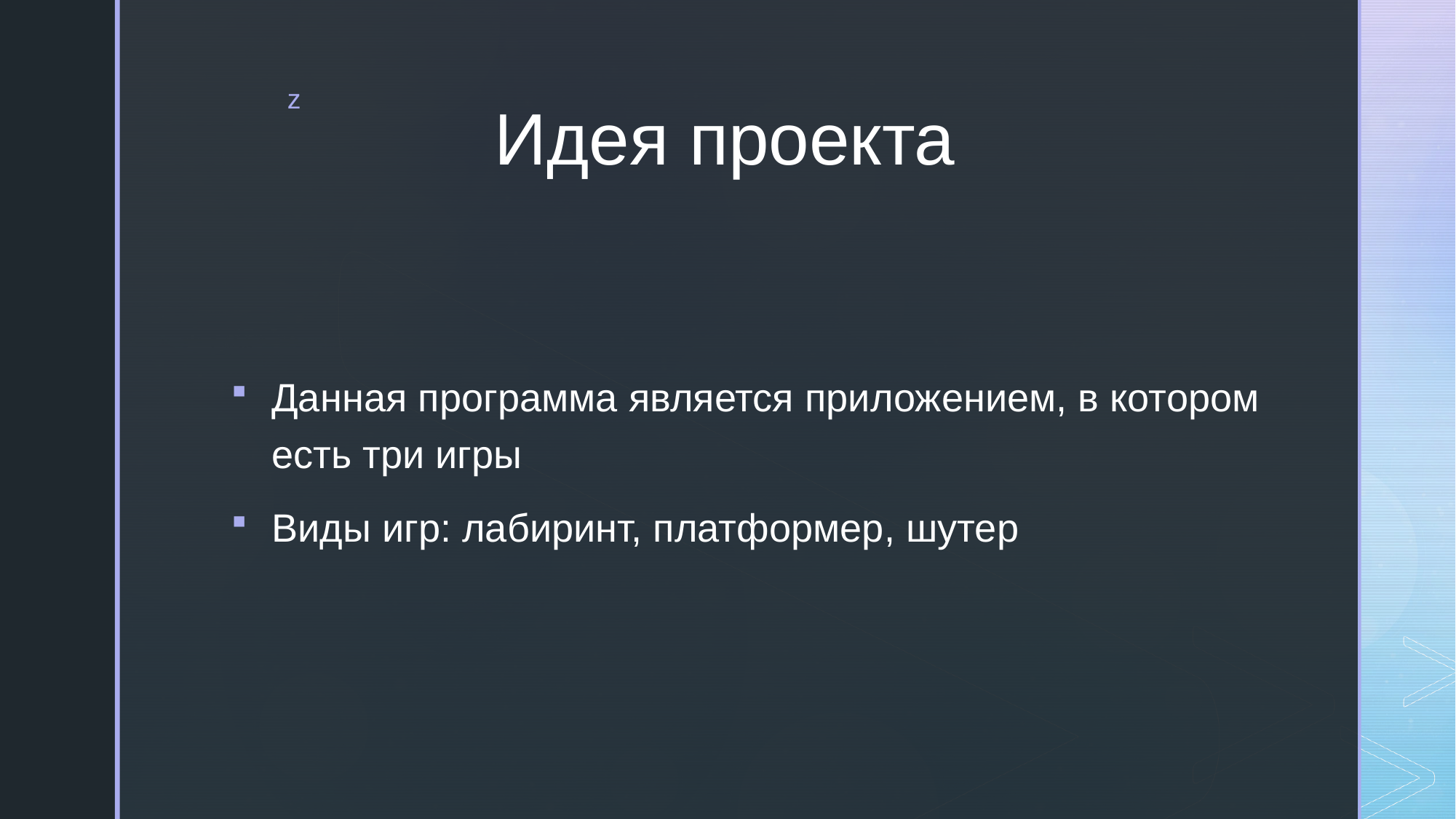

# Идея проекта
Данная программа является приложением, в котором есть три игры
Виды игр: лабиринт, платформер, шутер